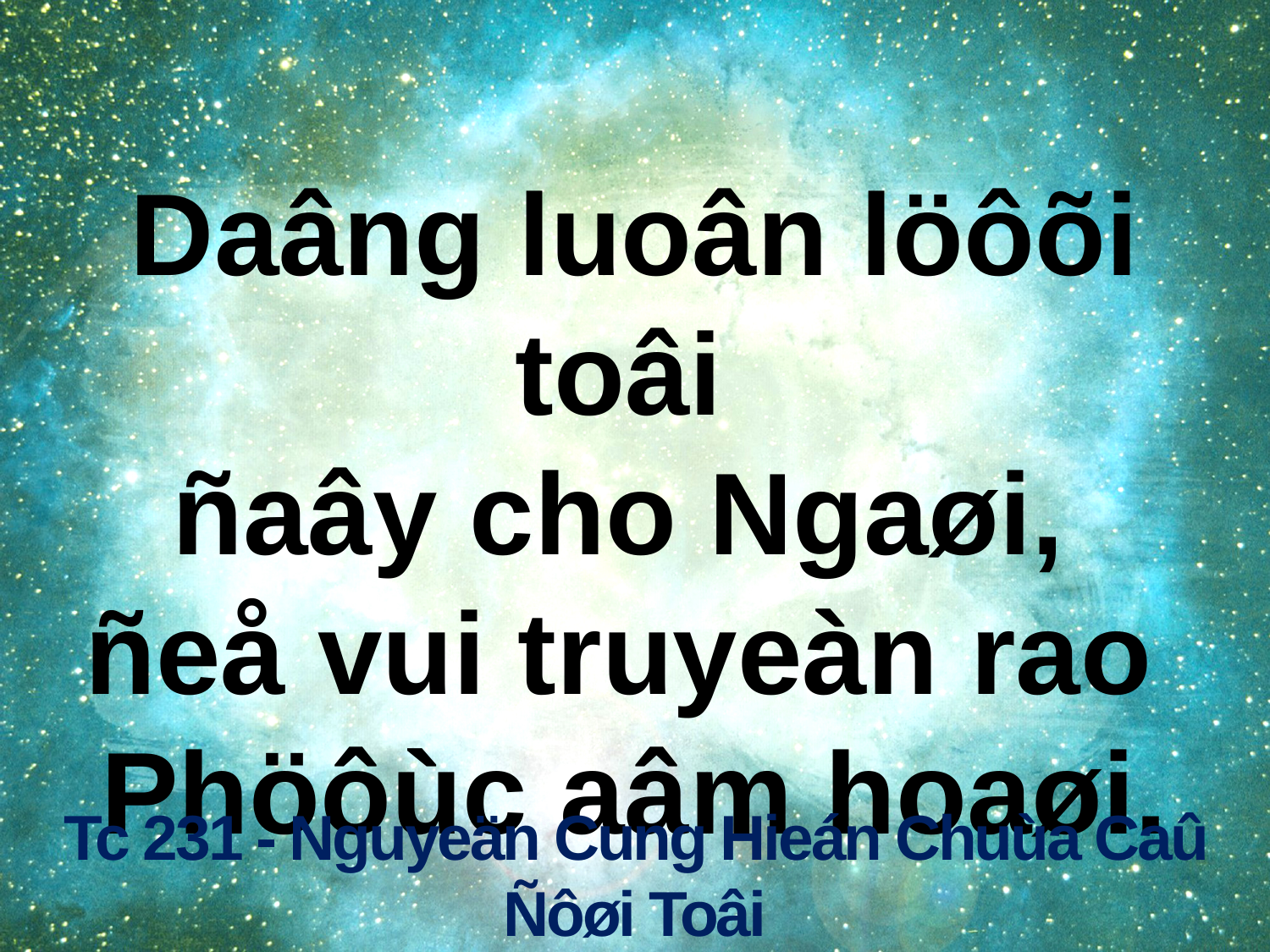

Daâng luoân löôõi toâi
ñaây cho Ngaøi,
ñeå vui truyeàn rao
Phöôùc aâm hoaøi.
Tc 231 - Nguyeän Cung Hieán Chuùa Caû Ñôøi Toâi